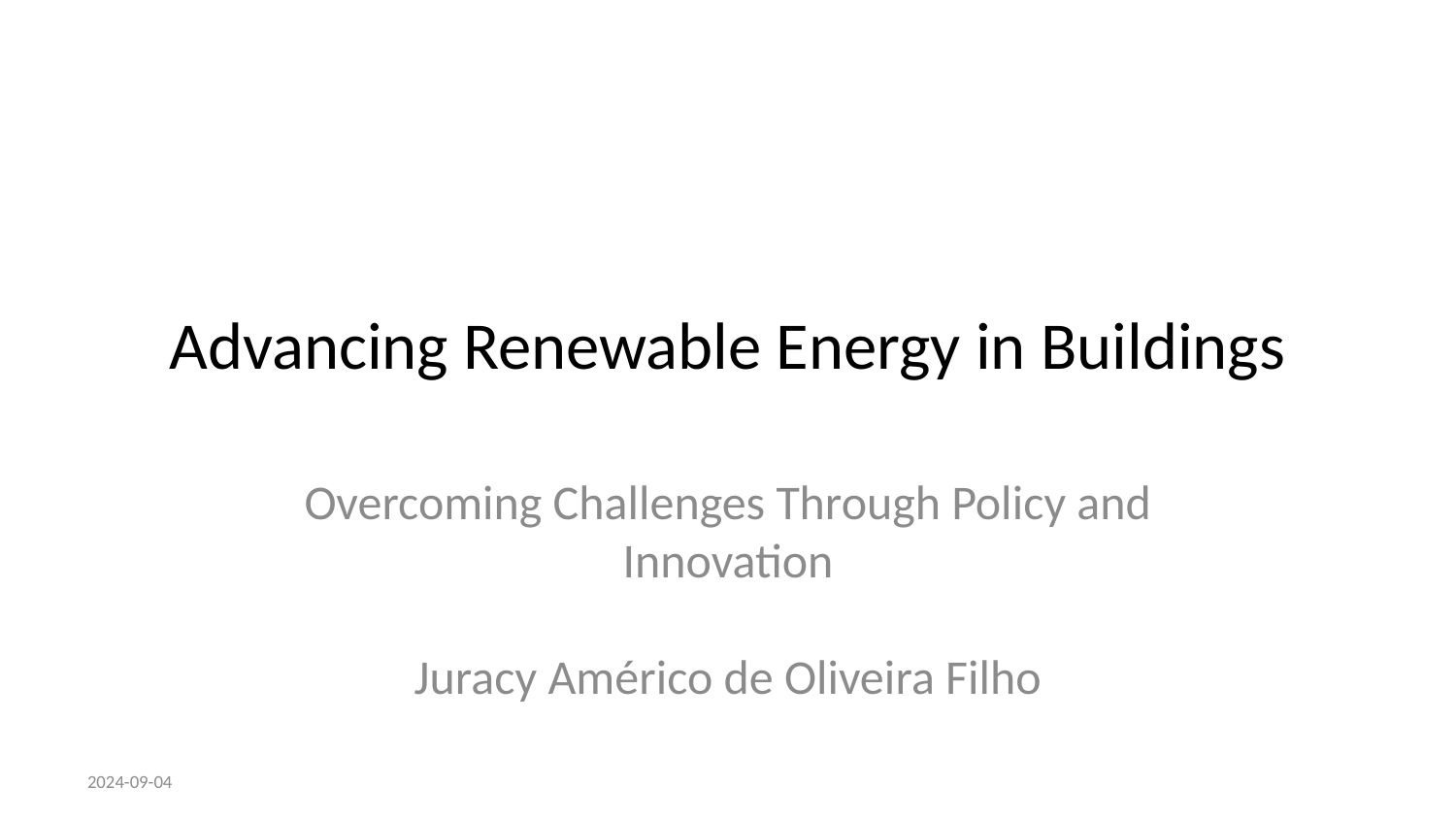

# Advancing Renewable Energy in Buildings
Overcoming Challenges Through Policy and Innovation
Juracy Américo de Oliveira Filho
2024-09-04